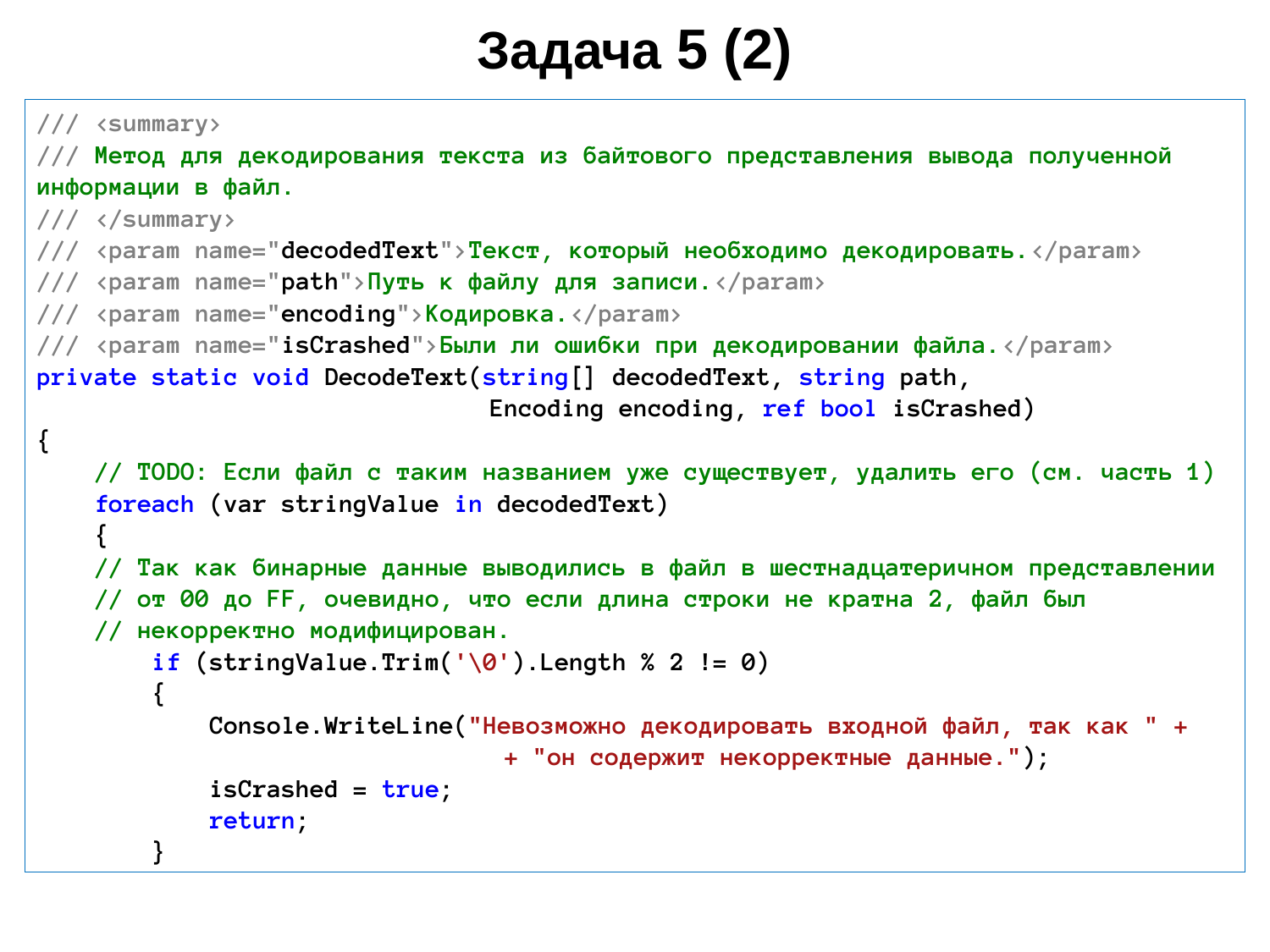

Задача 5 (2)
/// <summary>
/// Метод для декодирования текста из байтового представления вывода полученной информации в файл.
/// </summary>
/// <param name="decodedText">Текст, который необходимо декодировать.</param>
/// <param name="path">Путь к файлу для записи.</param>
/// <param name="encoding">Кодировка.</param>
/// <param name="isCrashed">Были ли ошибки при декодировании файла.</param>
private static void DecodeText(string[] decodedText, string path,
			     Encoding encoding, ref bool isCrashed)
{
    // TODO: Если файл с таким названием уже существует, удалить его (см. часть 1)
    foreach (var stringValue in decodedText)
    {
    // Так как бинарные данные выводились в файл в шестнадцатеричном представлении
    // от 00 до FF, очевидно, что если длина строки не кратна 2, файл был
    // некорректно модифицирован.
        if (stringValue.Trim('\0').Length % 2 != 0)
        {
            Console.WriteLine("Невозможно декодировать входной файл, так как " + 			      + "он содержит некорректные данные.");
            isCrashed = true;
            return;
        }